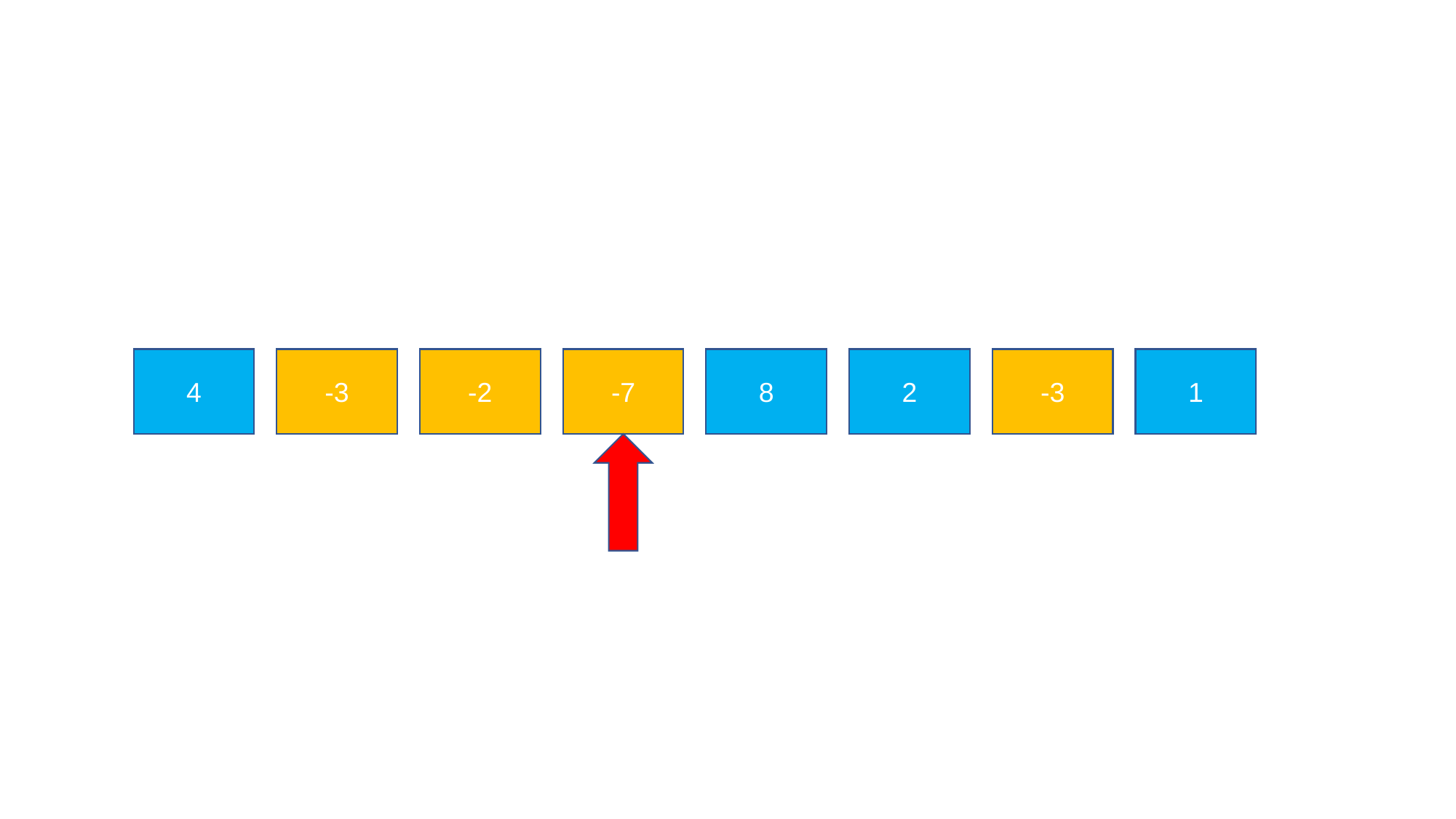

1
-2
-7
8
2
-3
4
-3